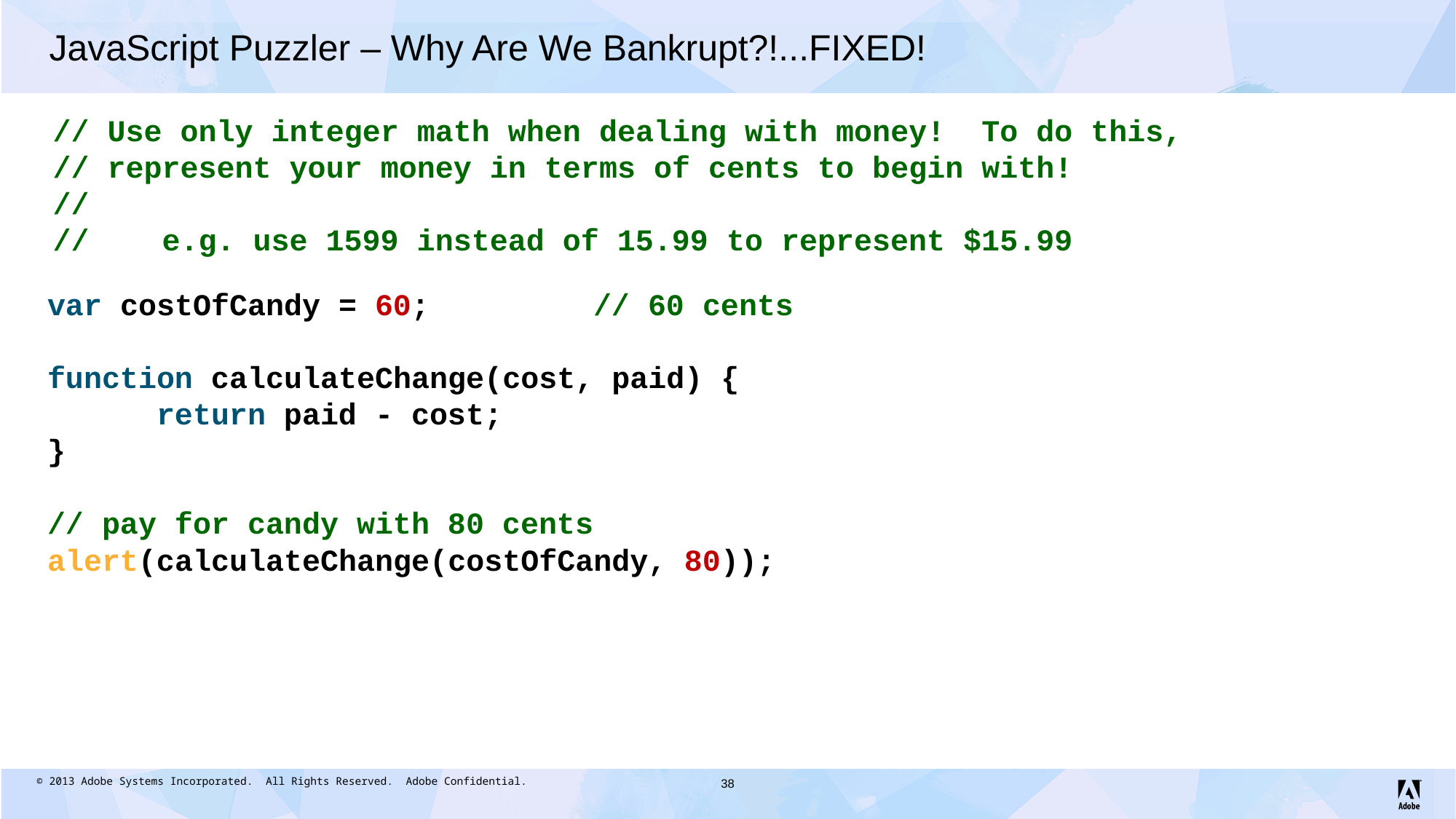

# JavaScript Puzzler – Why Are We Bankrupt?!...FIXED!
// Use only integer math when dealing with money!  To do this,
// represent your money in terms of cents to begin with!
//
// 	e.g. use 1599 instead of 15.99 to represent $15.99
var costOfCandy = 60;		// 60 cents

function calculateChange(cost, paid) {
	return paid - cost;
}

// pay for candy with 80 cents
alert(calculateChange(costOfCandy, 80));
38